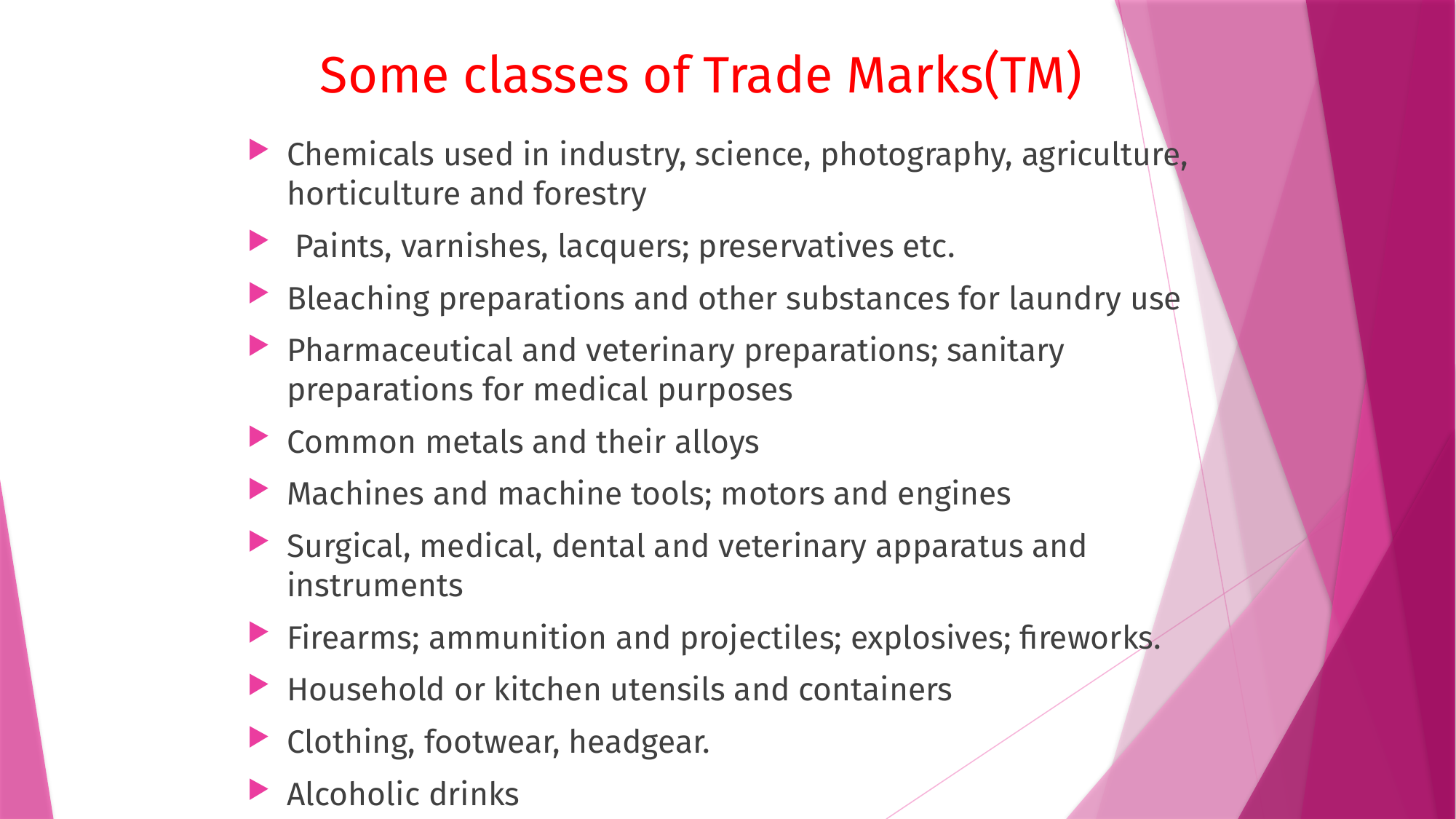

# Some classes of Trade Marks(TM)
Chemicals used in industry, science, photography, agriculture, horticulture and forestry
 Paints, varnishes, lacquers; preservatives etc.
Bleaching preparations and other substances for laundry use
Pharmaceutical and veterinary preparations; sanitary preparations for medical purposes
Common metals and their alloys
Machines and machine tools; motors and engines
Surgical, medical, dental and veterinary apparatus and instruments
Firearms; ammunition and projectiles; explosives; fireworks.
Household or kitchen utensils and containers
Clothing, footwear, headgear.
Alcoholic drinks